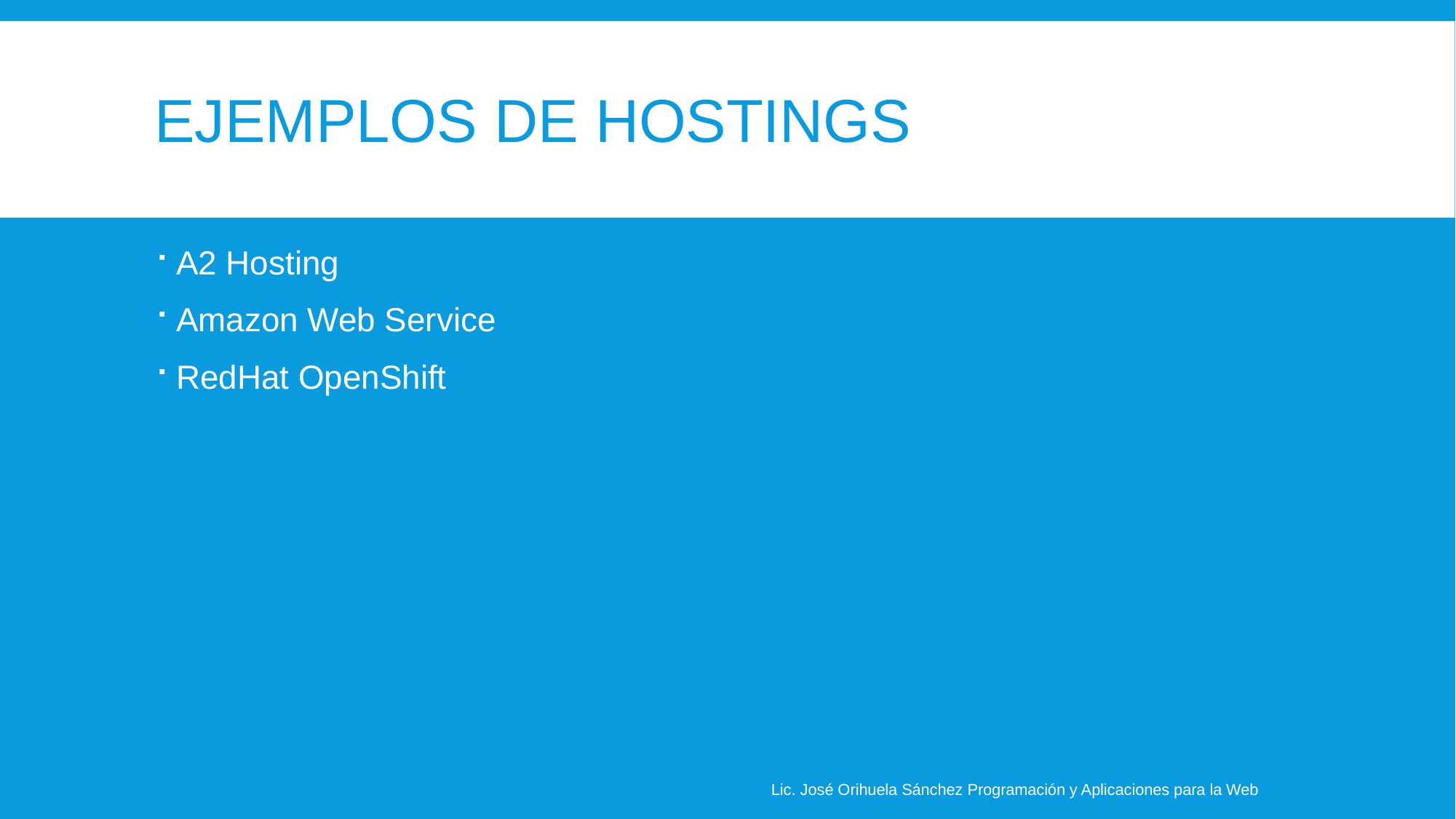

# Ejemplos de Hostings
A2 Hosting
Amazon Web Service
RedHat OpenShift
Lic. José Orihuela Sánchez Programación y Aplicaciones para la Web